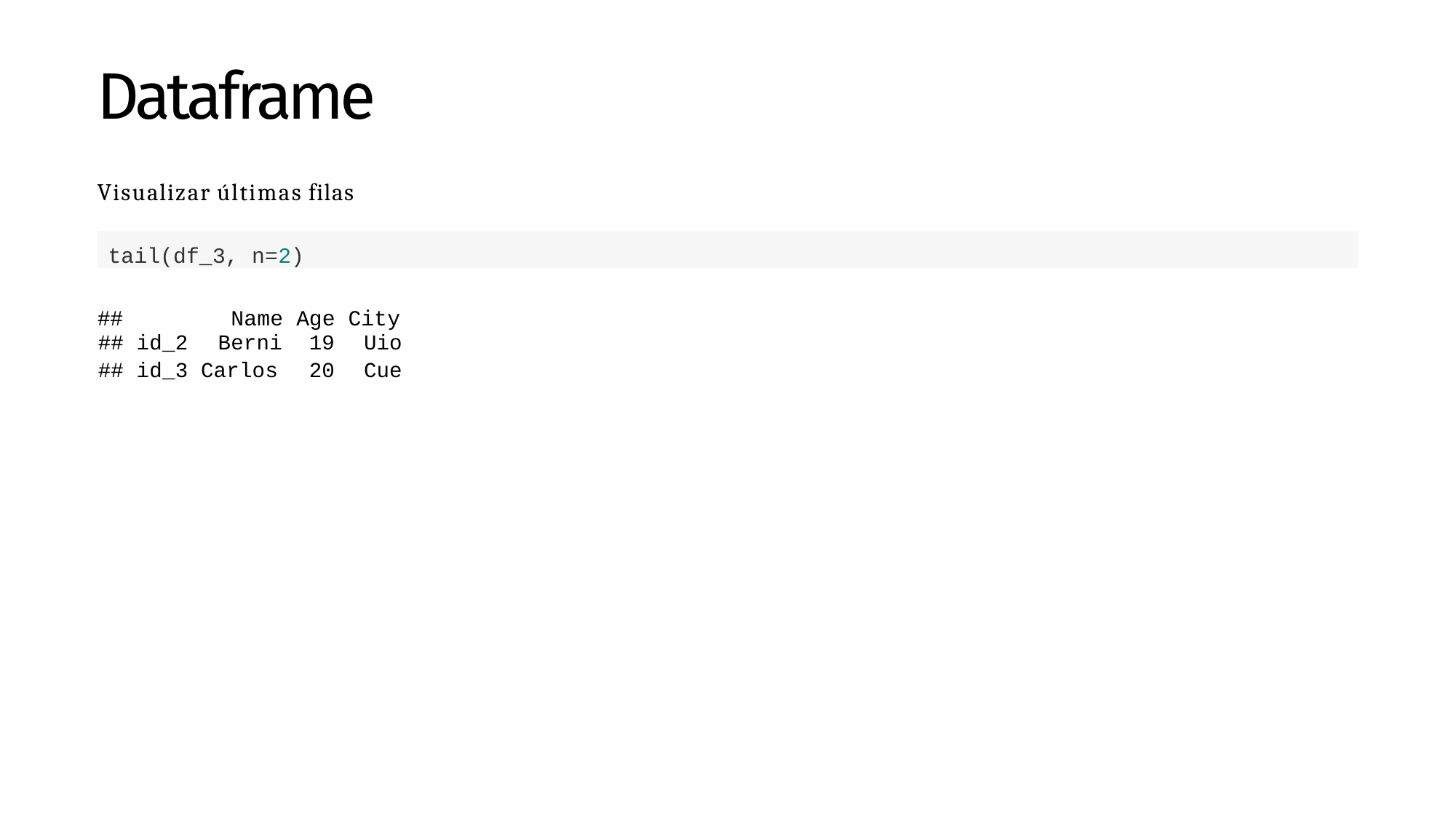

Dataframe
Visualizar últimas filas
tail(df_3, n=2)
##	Name Age City
| ## | id\_2 Berni | 19 | Uio |
| --- | --- | --- | --- |
| ## | id\_3 Carlos | 20 | Cue |